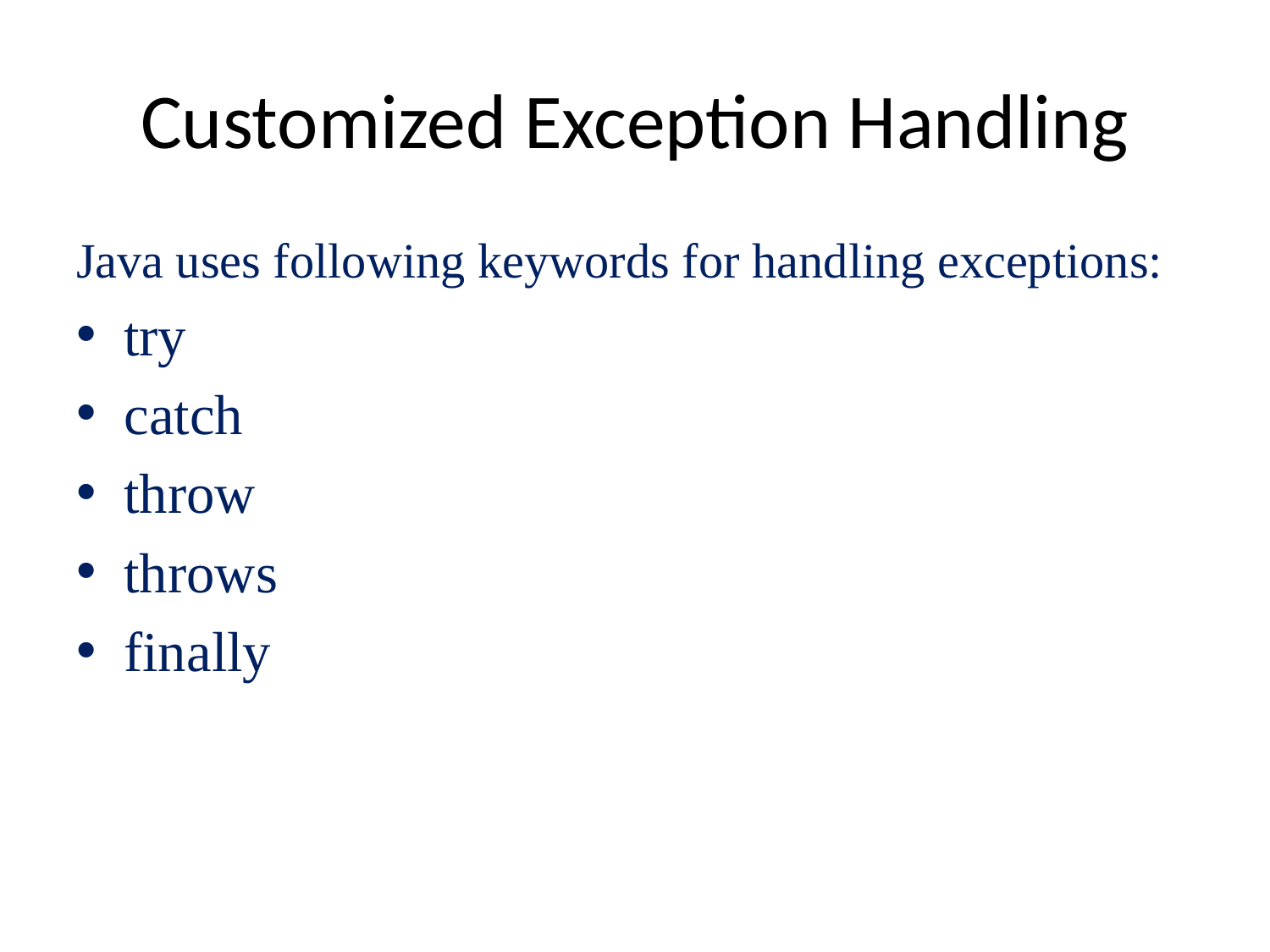

# Customized Exception Handling
Java uses following keywords for handling exceptions:
try
catch
throw
throws
finally